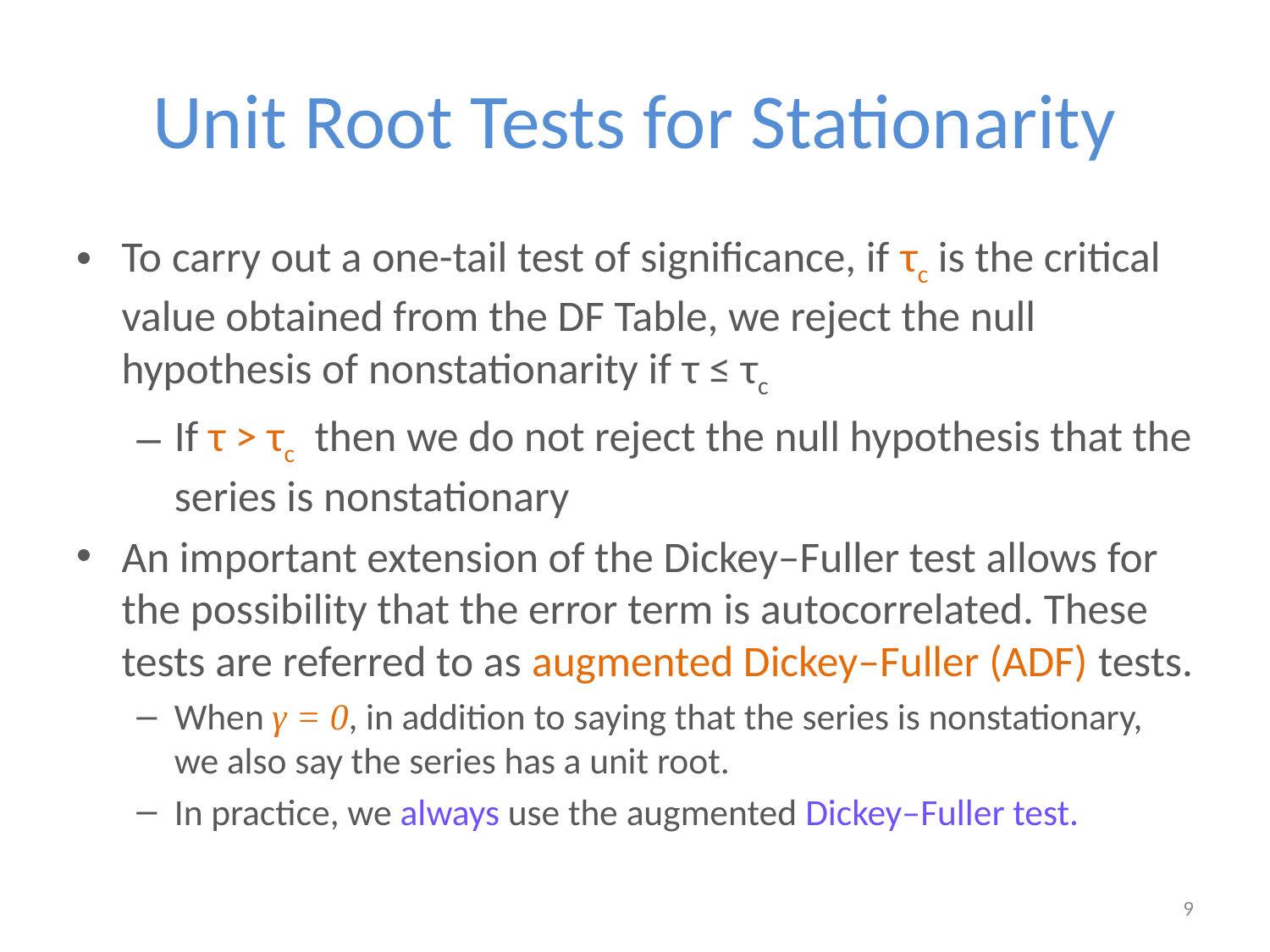

# Unit Root Tests for Stationarity
To carry out a one-tail test of significance, if τc is the critical value obtained from the DF Table, we reject the null hypothesis of nonstationarity if τ ≤ τc
If τ > τc  then we do not reject the null hypothesis that the series is nonstationary
An important extension of the Dickey–Fuller test allows for the possibility that the error term is autocorrelated. These tests are referred to as augmented Dickey–Fuller (ADF) tests.
When γ = 0, in addition to saying that the series is nonstationary, we also say the series has a unit root.
In practice, we always use the augmented Dickey–Fuller test.

9